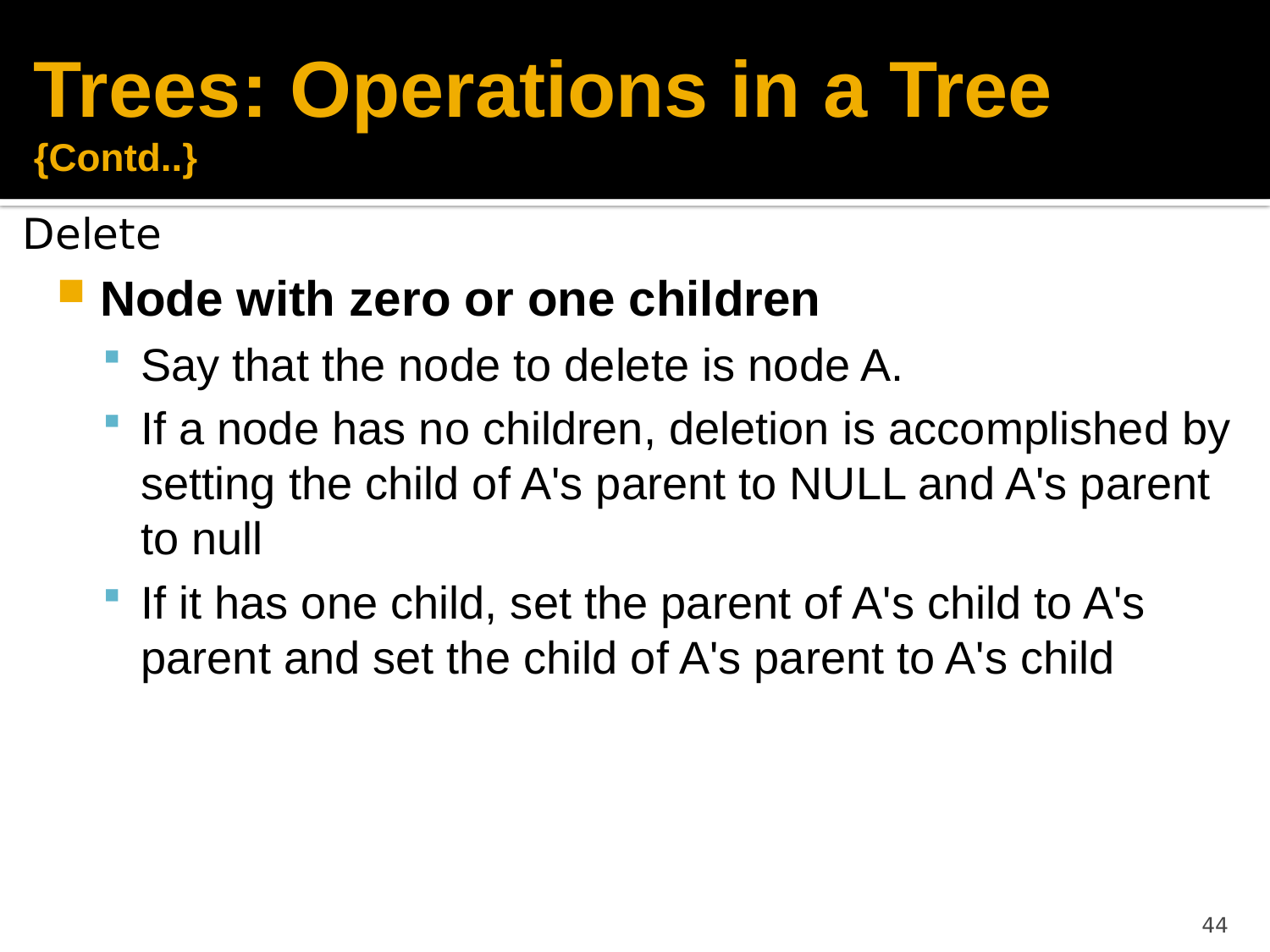

# Trees: Operations in a Tree {Contd..}
Delete
Node with zero or one children
Say that the node to delete is node A.
If a node has no children, deletion is accomplished by setting the child of A's parent to NULL and A's parent to null
If it has one child, set the parent of A's child to A's parent and set the child of A's parent to A's child
44